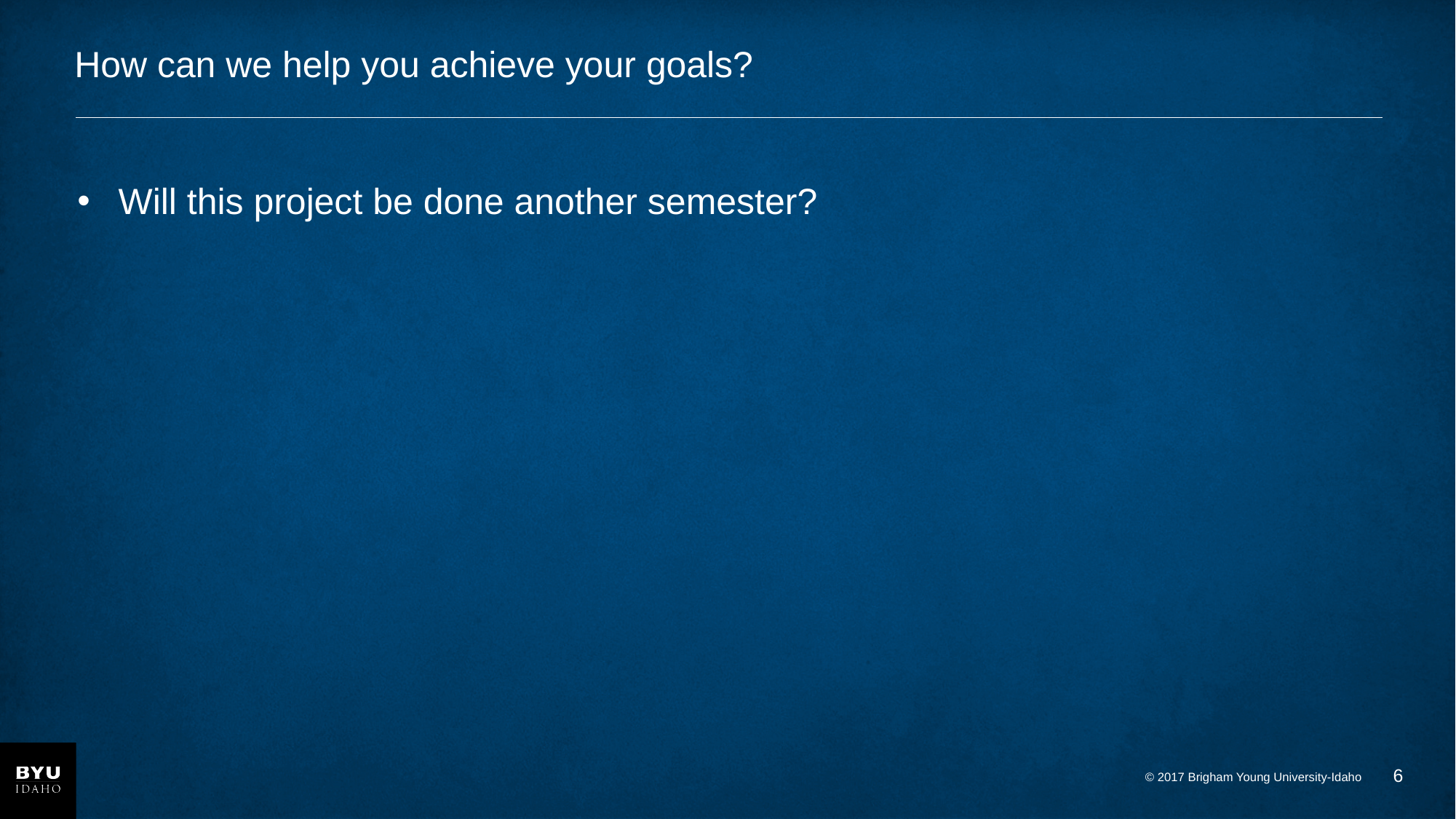

# How can we help you achieve your goals?
Will this project be done another semester?